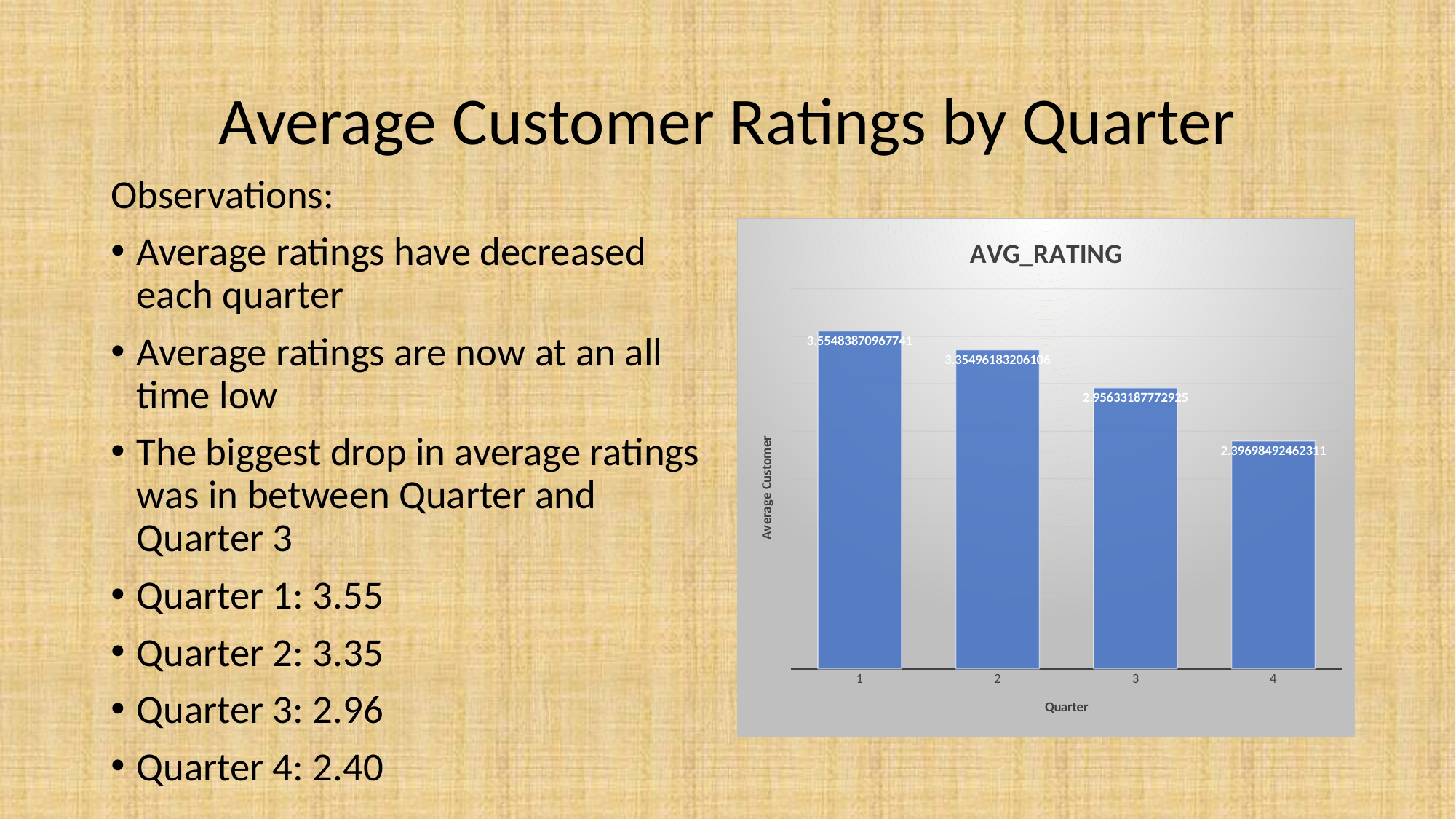

# Average Customer Ratings by Quarter
Observations:
Average ratings have decreased each quarter
Average ratings are now at an all time low
The biggest drop in average ratings was in between Quarter and Quarter 3
Quarter 1: 3.55
Quarter 2: 3.35
Quarter 3: 2.96
Quarter 4: 2.40

### Chart:

| Category | AVG_RATING |
|---|---|
| 1 | 3.55483870967741 |
| 2 | 3.35496183206106 |
| 3 | 2.95633187772925 |
| 4 | 2.39698492462311 |